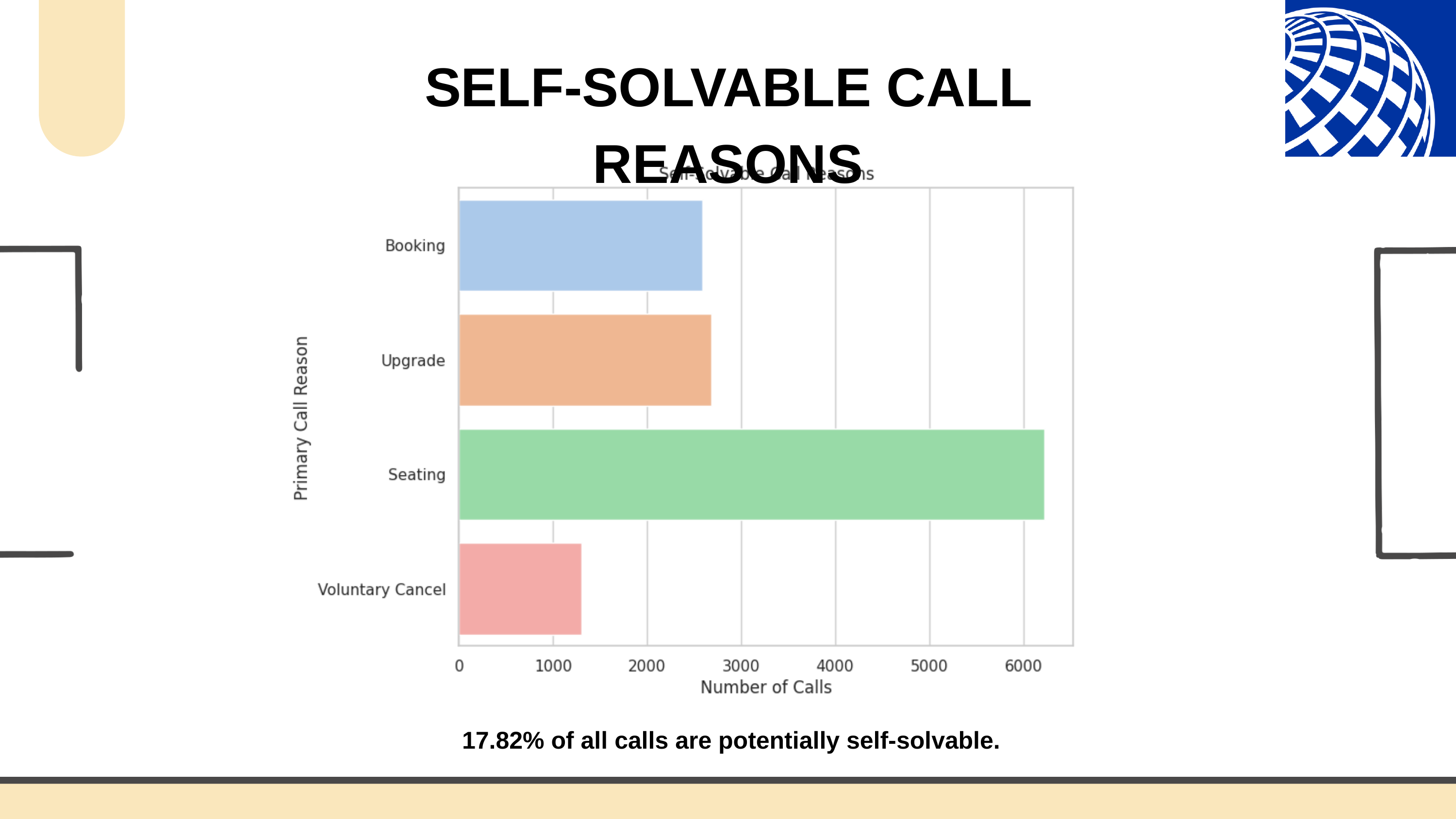

SELF-SOLVABLE CALL REASONS

 17.82% of all calls are potentially self-solvable.